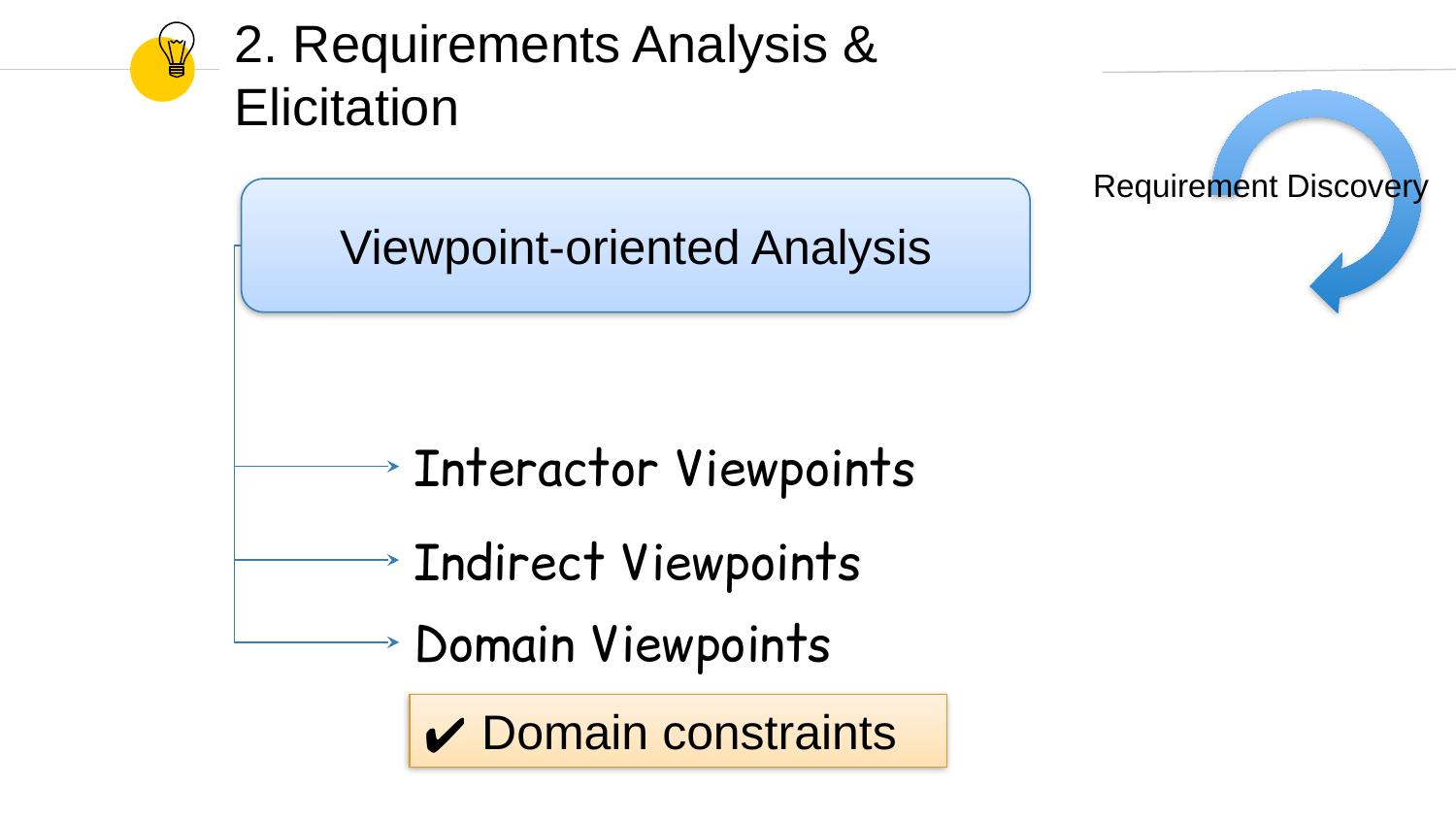

# 2. Requirements Analysis & Elicitation

Requirement Discovery
Viewpoint-oriented Analysis
Interactor Viewpoints
Indirect Viewpoints
Domain Viewpoints
Domain constraints